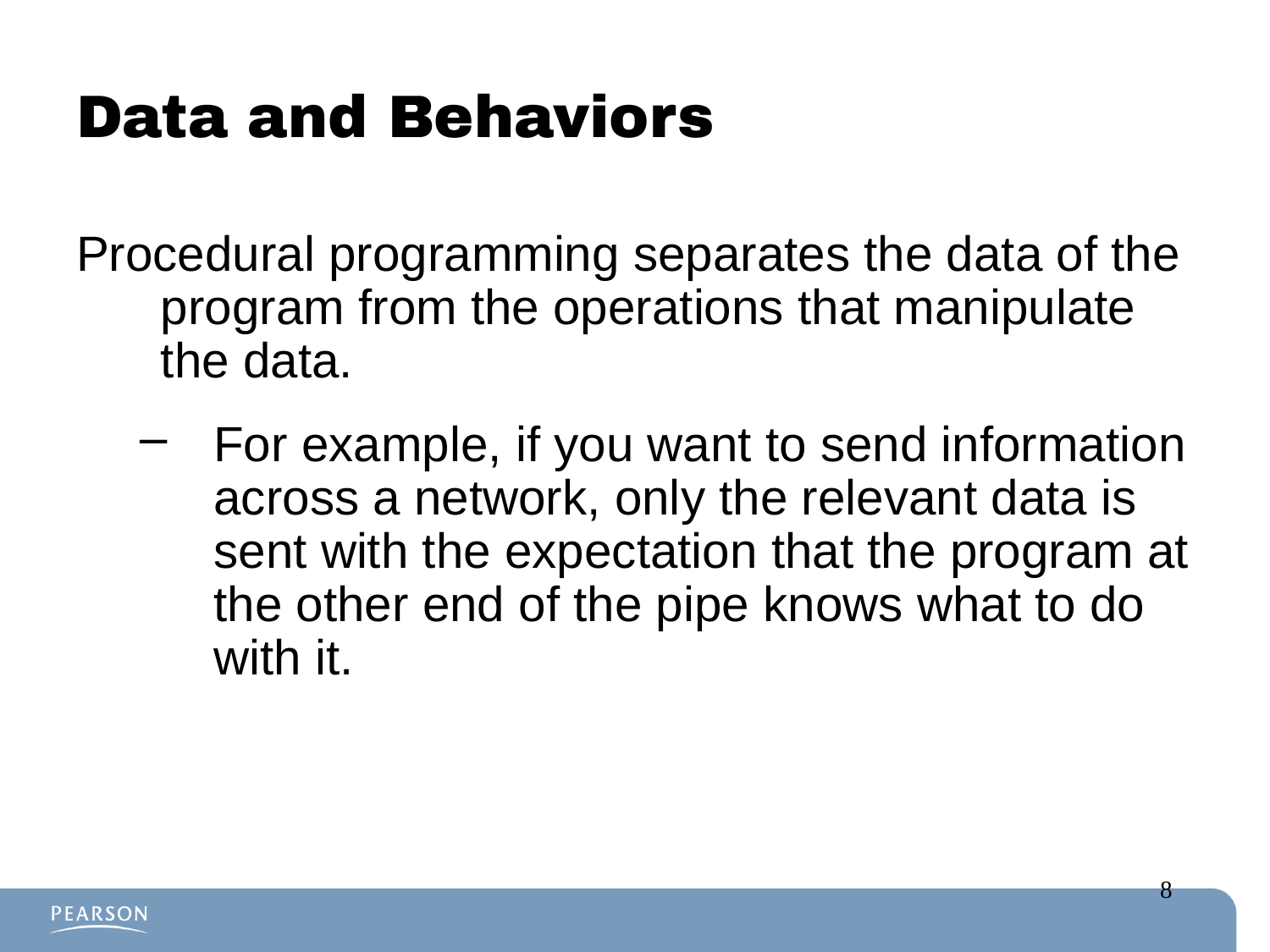

# Data and Behaviors
Procedural programming separates the data of the program from the operations that manipulate the data.
For example, if you want to send information across a network, only the relevant data is sent with the expectation that the program at the other end of the pipe knows what to do with it.

8